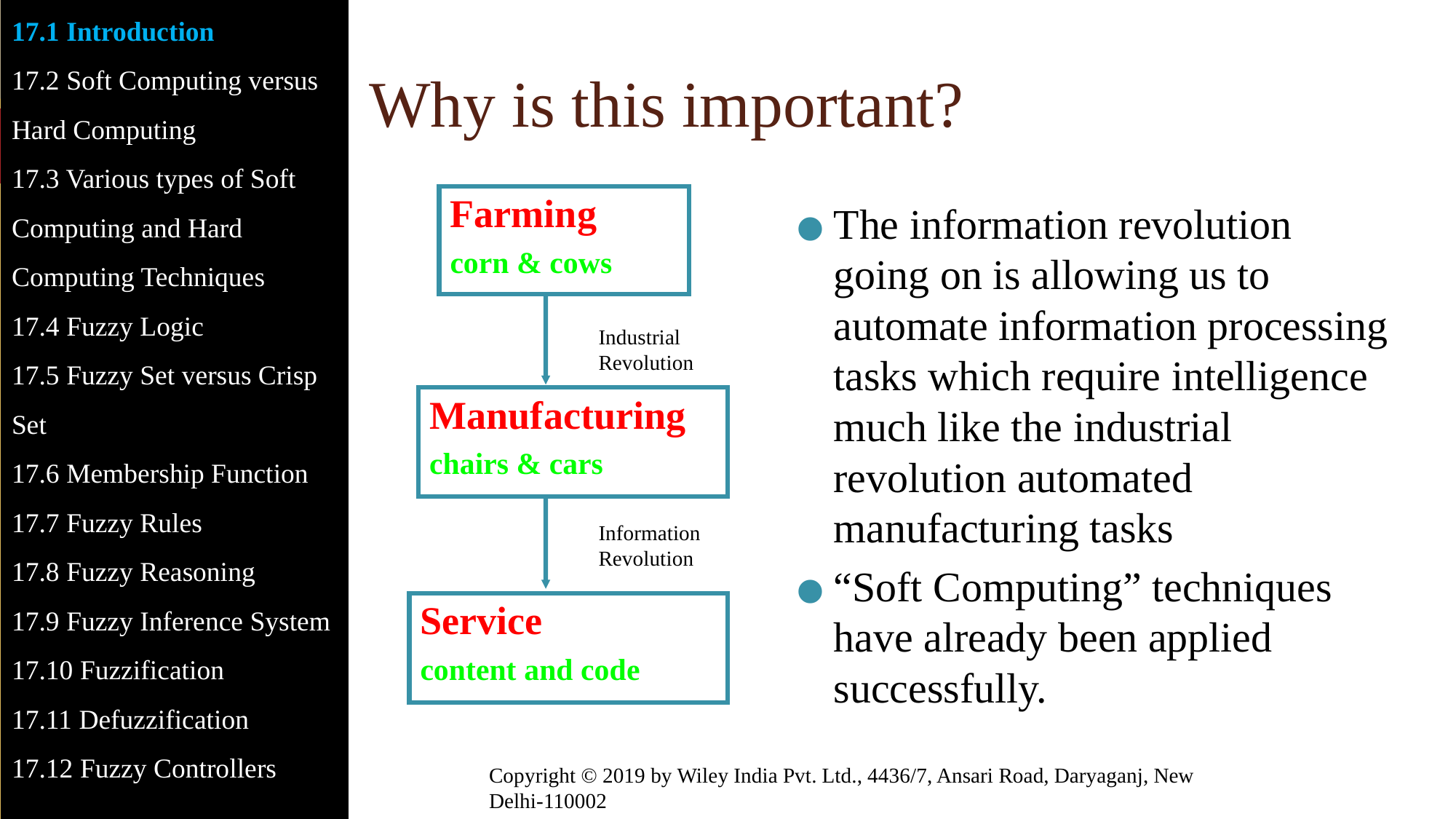

17.1 Introduction
17.2 Soft Computing versus Hard Computing
17.3 Various types of Soft Computing and Hard Computing Techniques
17.4 Fuzzy Logic
17.5 Fuzzy Set versus Crisp Set
17.6 Membership Function
17.7 Fuzzy Rules
17.8 Fuzzy Reasoning
17.9 Fuzzy Inference System
17.10 Fuzzification
17.11 Defuzzification
17.12 Fuzzy Controllers

# Why is this important?
Farming
corn & cows
The information revolution going on is allowing us to automate information processing tasks which require intelligence much like the industrial revolution automated manufacturing tasks
“Soft Computing” techniques have already been applied successfully.

Industrial
Revolution
Manufacturing
chairs & cars

Information
Revolution
Service
content and code
Copyright © 2019 by Wiley India Pvt. Ltd., 4436/7, Ansari Road, Daryaganj, New Delhi-110002